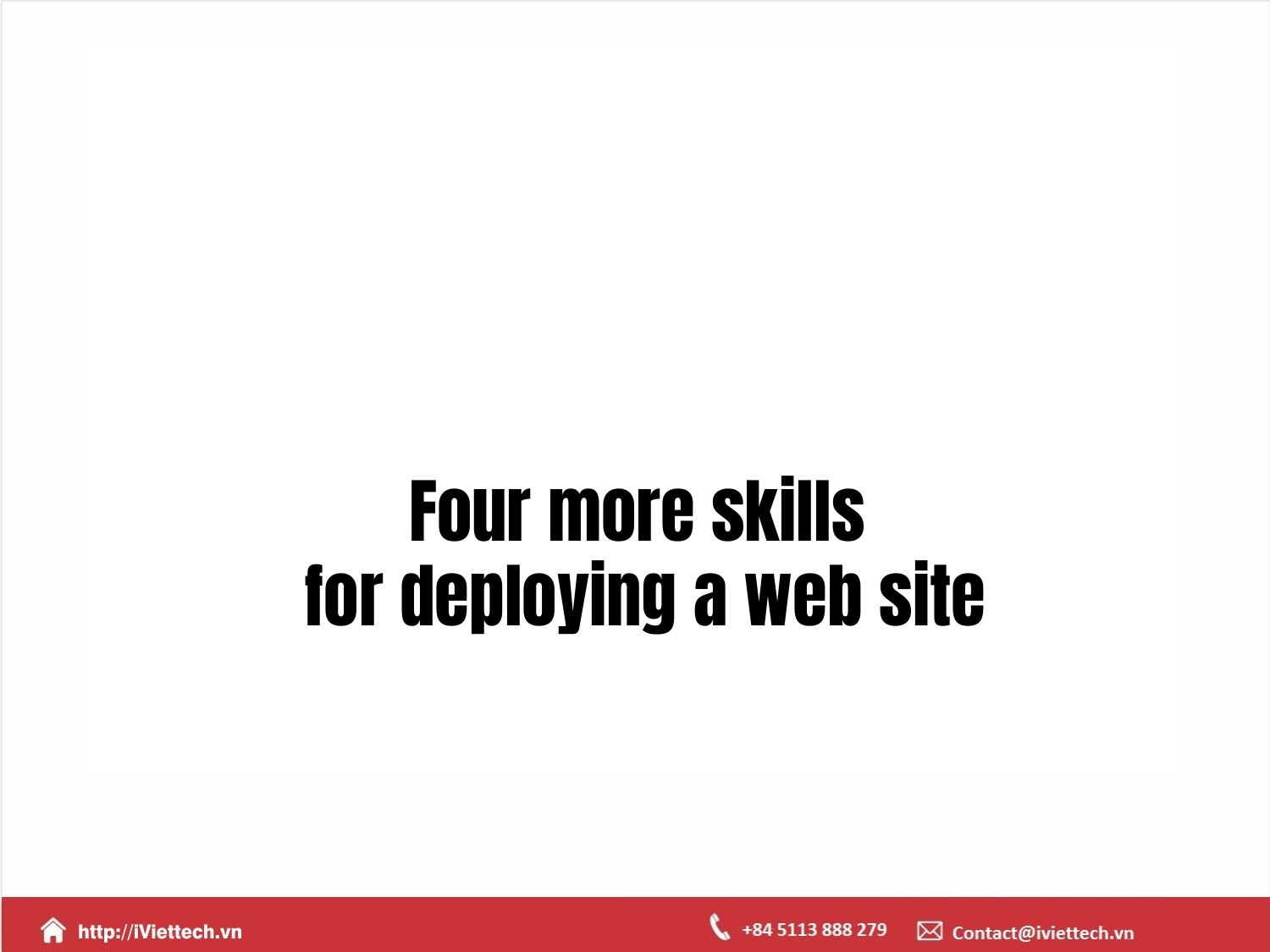

# Four more skills for deploying a web site